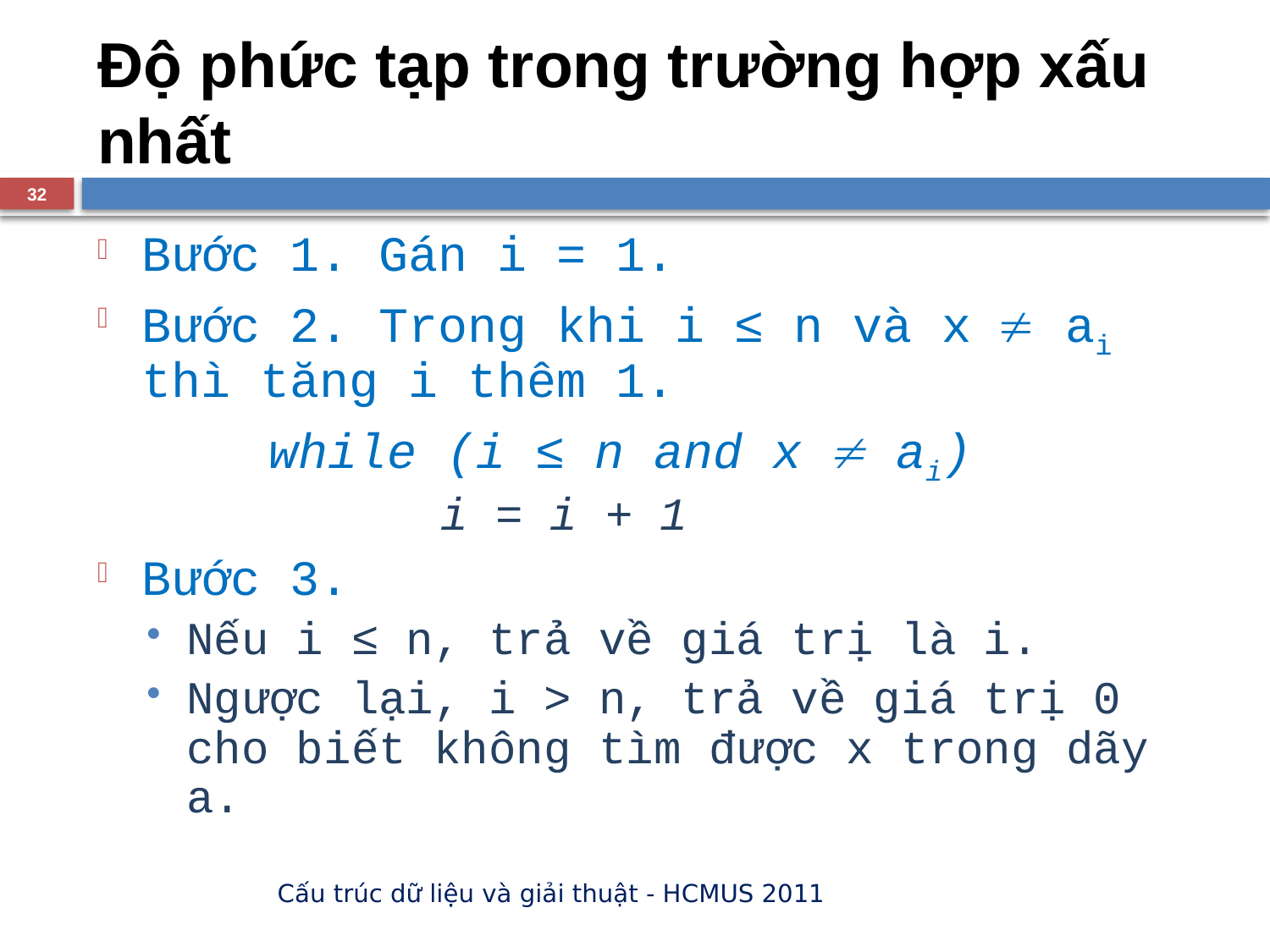

# Độ phức tạp trong trường hợp xấu nhất
32
Bước 1. Gán i = 1.
Bước 2. Trong khi i ≤ n và x ≠ ai thì tăng i thêm 1.
		while (i ≤ n and x ≠ ai)
			i = i + 1
Bước 3.
Nếu i ≤ n, trả về giá trị là i.
Ngược lại, i > n, trả về giá trị 0 cho biết không tìm được x trong dãy a.
Cấu trúc dữ liệu và giải thuật - HCMUS 2011